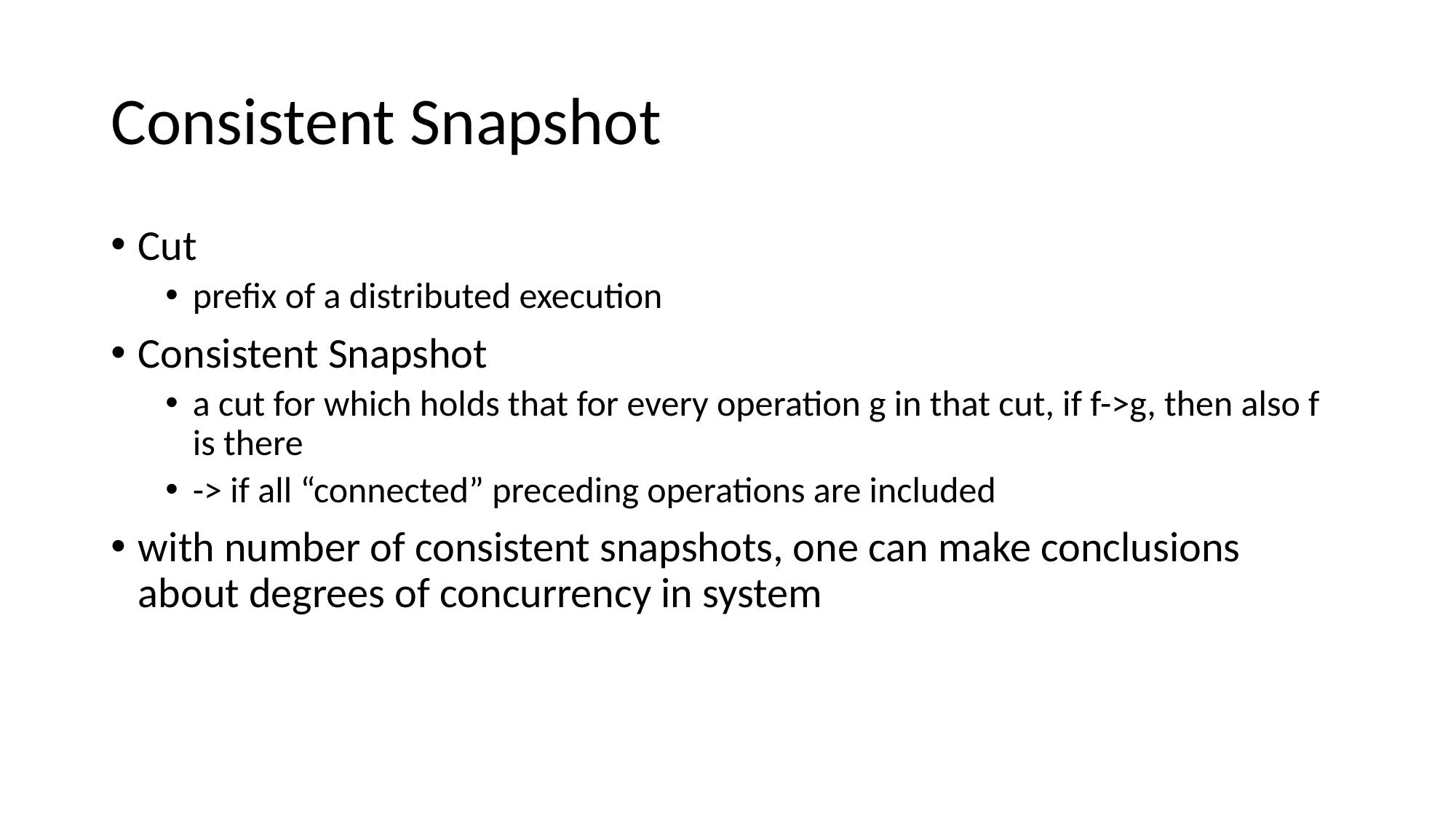

# Consistent Snapshot
Cut
prefix of a distributed execution
Consistent Snapshot
a cut for which holds that for every operation g in that cut, if f->g, then also f is there
-> if all “connected” preceding operations are included
with number of consistent snapshots, one can make conclusions about degrees of concurrency in system